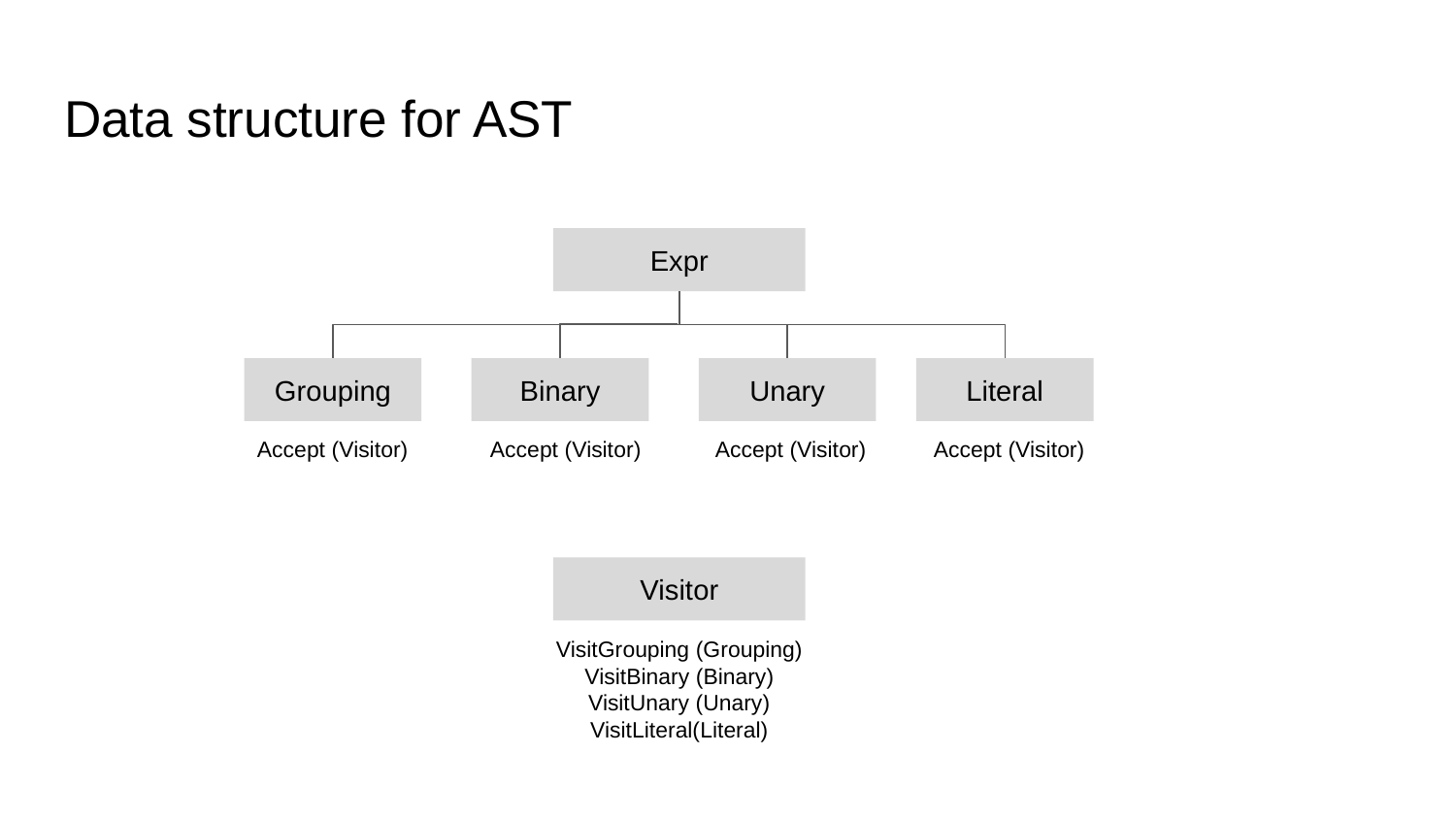

# Data structure for AST
Expr
Grouping
Binary
Unary
Literal
Accept (Visitor)
Accept (Visitor)
Accept (Visitor)
Accept (Visitor)
Visitor
VisitGrouping (Grouping)
VisitBinary (Binary)
VisitUnary (Unary)
VisitLiteral(Literal)